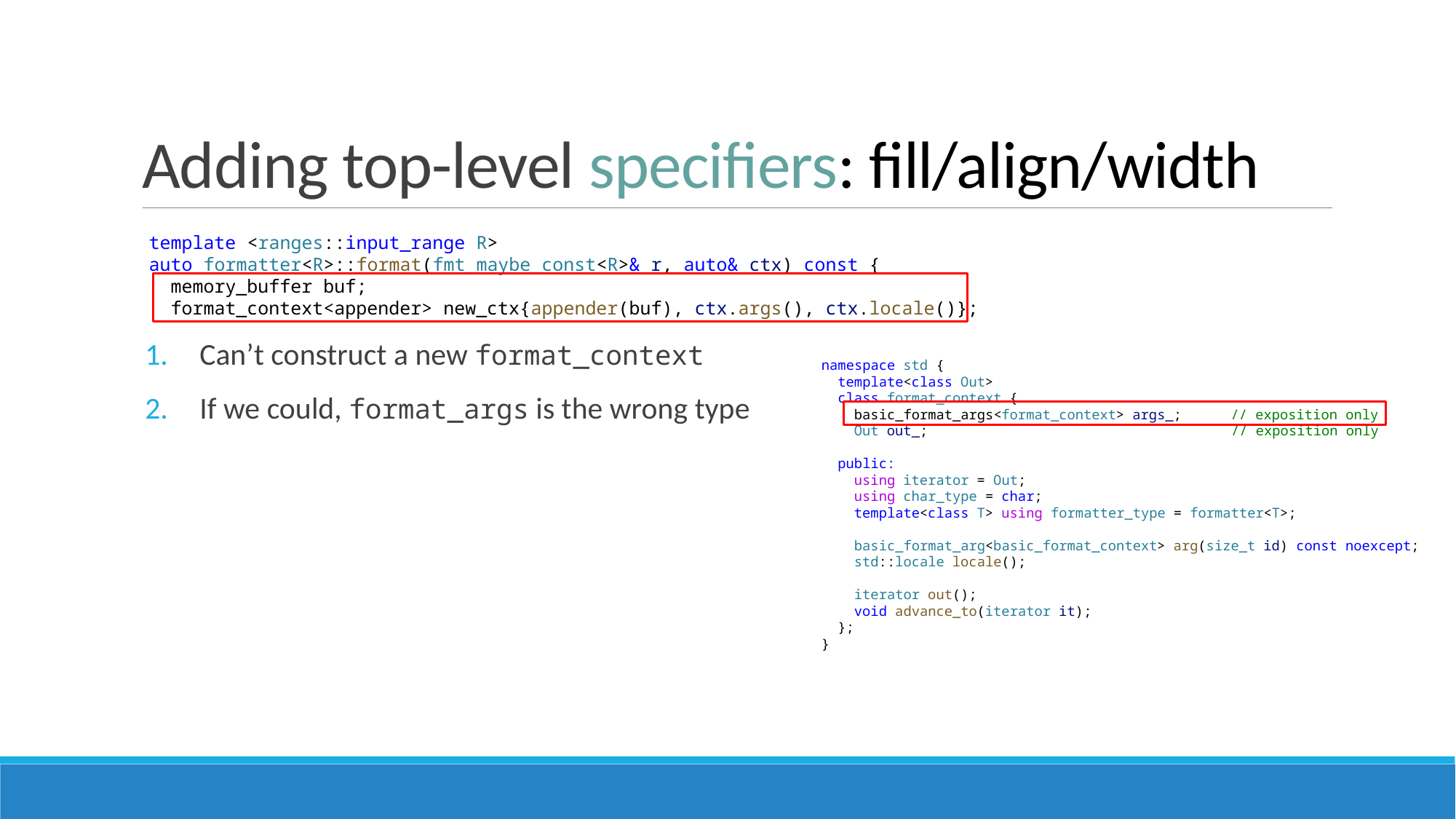

# Adding top-level specifiers: fill/align/width
template <ranges::input_range R>
auto formatter<R>::format(fmt_maybe_const<R>& r, auto& ctx) const {
  memory_buffer buf;
  format_context<appender> new_ctx{appender(buf), ctx.args(), ctx.locale()};

  auto out = new_ctx.out();
  if (not no_brackets) out = format_to(out, "[");
  bool first = true;
  for (auto&& elem : r) {
    if (not first) out = format_to(out, ", ");
    first = false;
    new_ctx.advance_to(out);
    out = underlying.format(elem, new_ctx);
  }
  if (not no_brackets) out = format_to(out, "]");

  return write_padded_aligned(ctx.out(), specs, buf);
}

Can’t construct a new format_context
If we could, format_args is the wrong type

namespace std {
  template<class Out>
  class format_context {
    basic_format_args<format_context> args_;      // exposition only
    Out out_;                                     // exposition only
  public:
    using iterator = Out;
    using char_type = char;
    template<class T> using formatter_type = formatter<T>;
    basic_format_arg<basic_format_context> arg(size_t id) const noexcept;
    std::locale locale();
    iterator out();
    void advance_to(iterator it);
  };
}

write into local context

transfer to main context